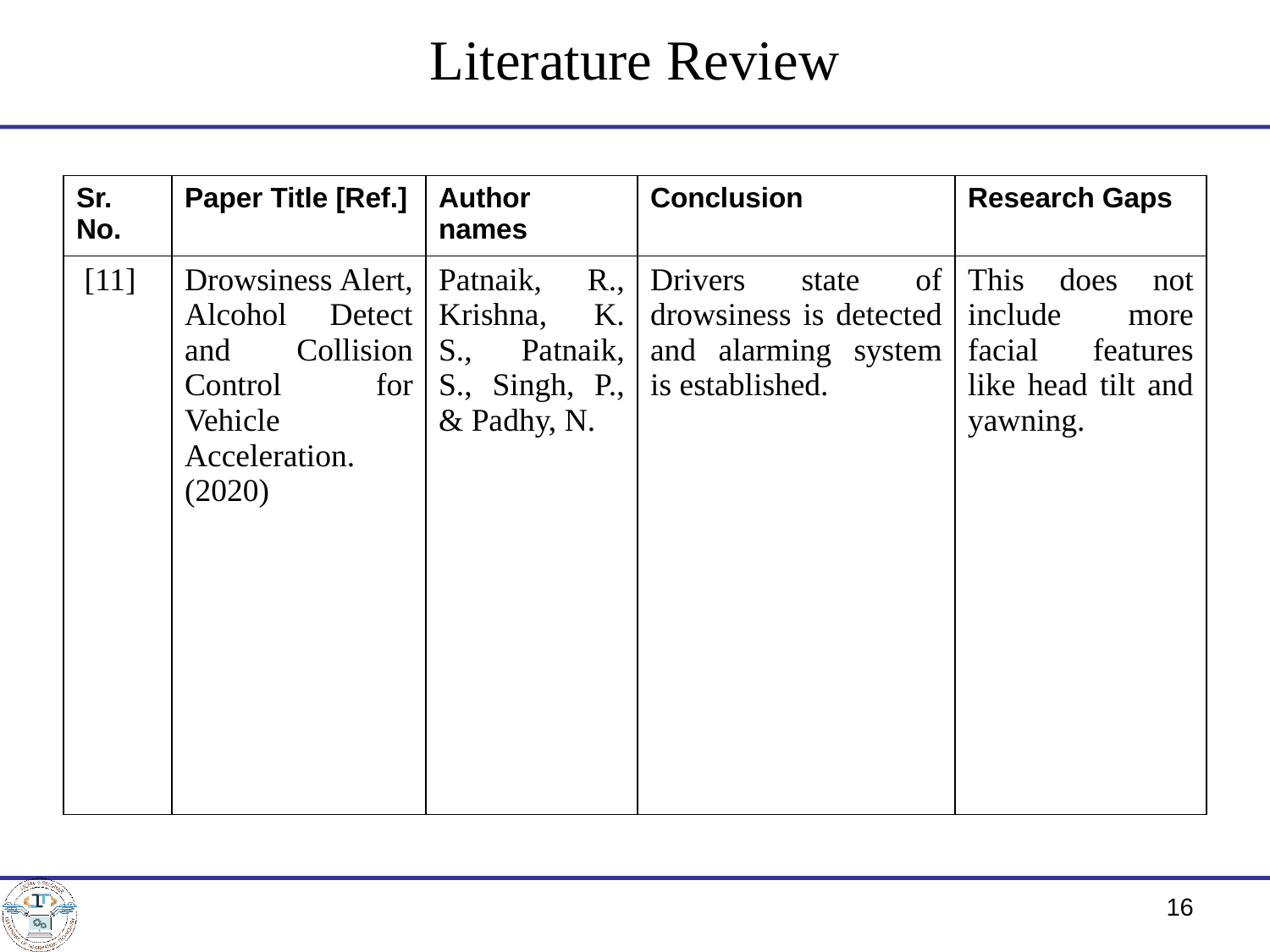

Literature Review
| Sr. No. | Paper Title [Ref.] | Author names | Conclusion | Research Gaps |
| --- | --- | --- | --- | --- |
| [11] | Drowsiness Alert, Alcohol Detect and Collision Control for Vehicle Acceleration. (2020) | Patnaik, R., Krishna, K. S., Patnaik, S., Singh, P., & Padhy, N. | Drivers state of drowsiness is detected and alarming system is established. | This does not include more facial features like head tilt and yawning. |
16